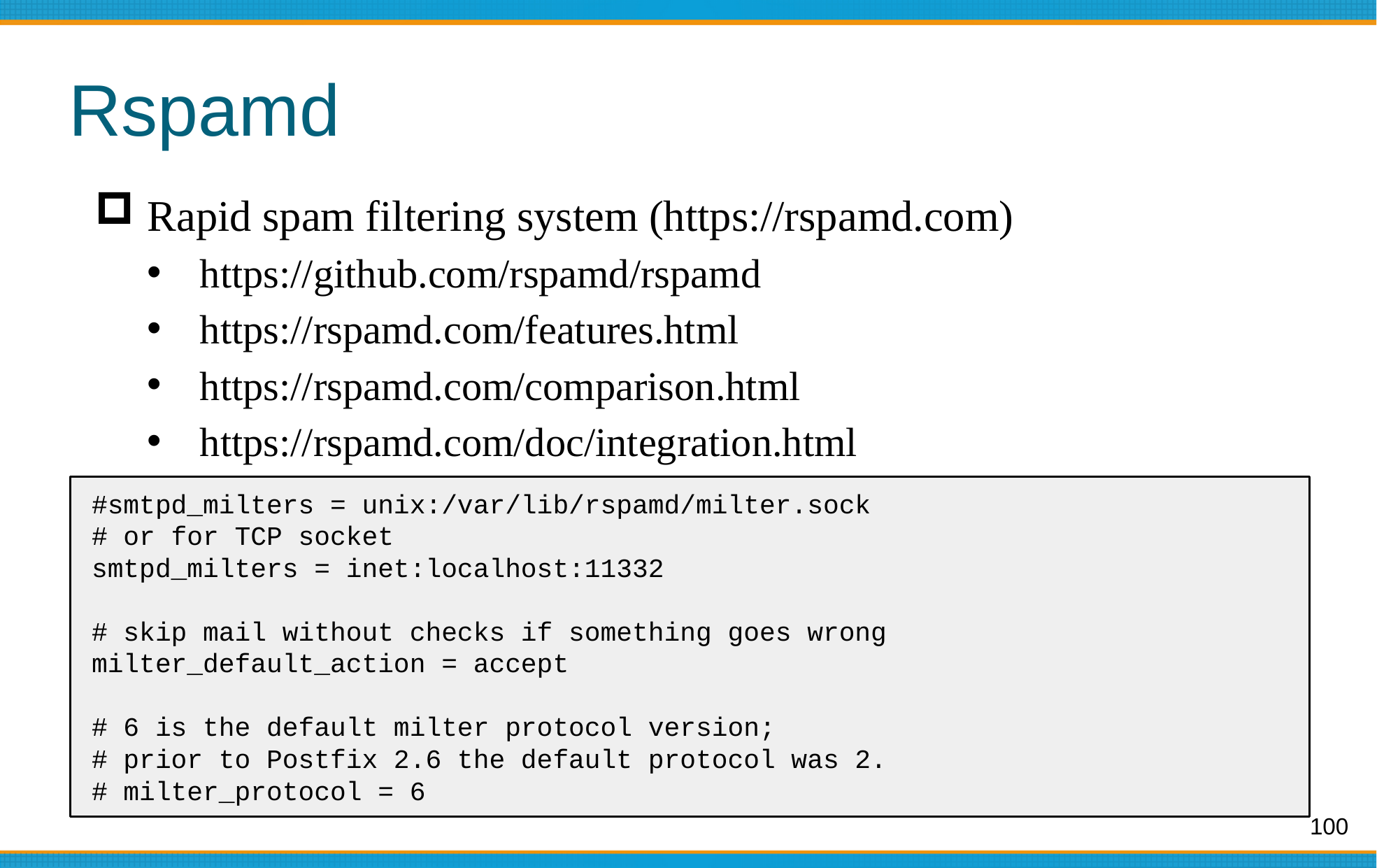

# Rspamd
Rapid spam filtering system (https://rspamd.com)
https://github.com/rspamd/rspamd
https://rspamd.com/features.html
https://rspamd.com/comparison.html
https://rspamd.com/doc/integration.html

#smtpd_milters = unix:/var/lib/rspamd/milter.sock
# or for TCP socket
smtpd_milters = inet:localhost:11332

# skip mail without checks if something goes wrong
milter_default_action = accept

# 6 is the default milter protocol version;
# prior to Postfix 2.6 the default protocol was 2.
# milter_protocol = 6
100